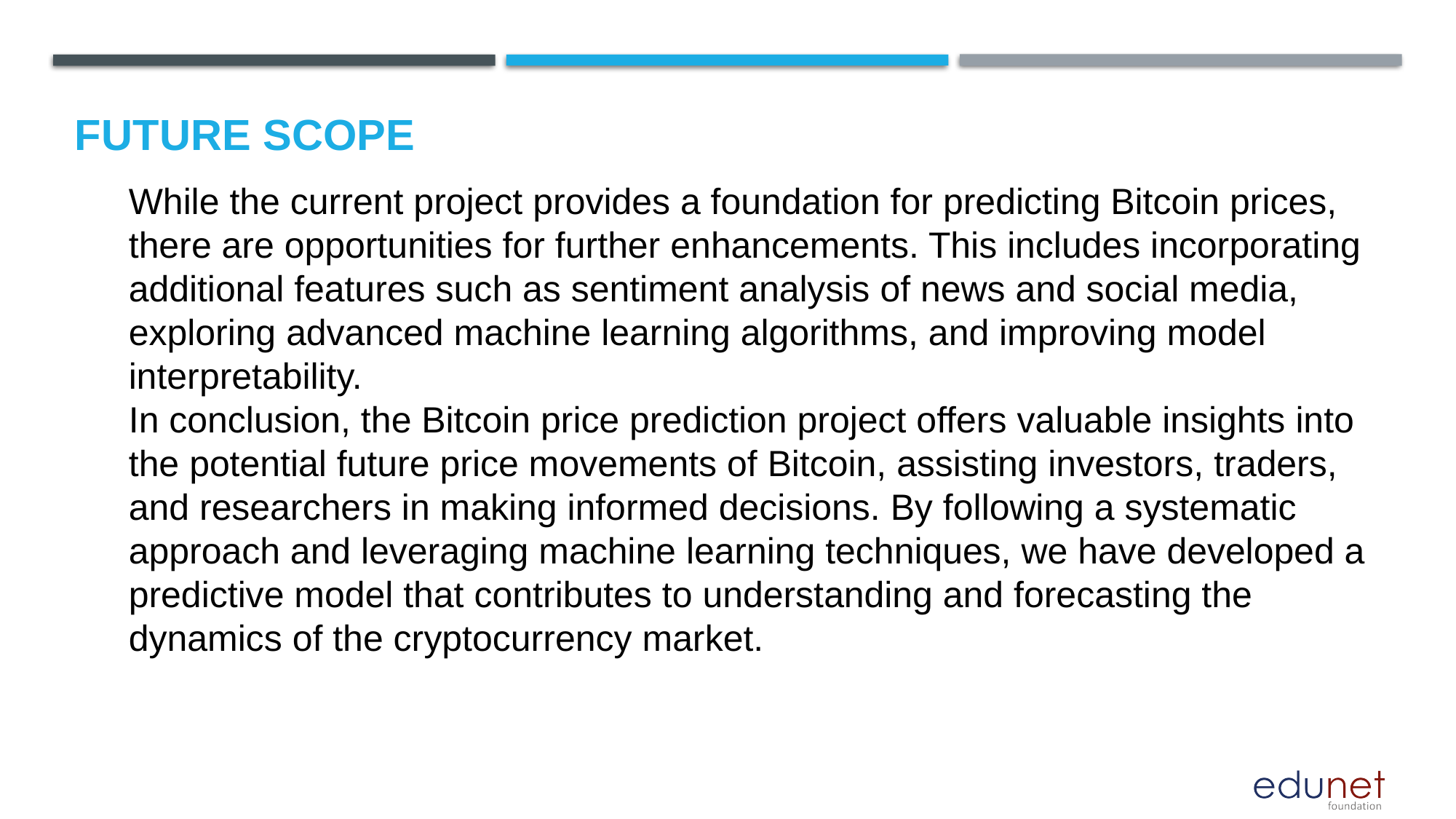

Future scope

While the current project provides a foundation for predicting Bitcoin prices, there are opportunities for further enhancements. This includes incorporating additional features such as sentiment analysis of news and social media, exploring advanced machine learning algorithms, and improving model interpretability.
In conclusion, the Bitcoin price prediction project offers valuable insights into the potential future price movements of Bitcoin, assisting investors, traders, and researchers in making informed decisions. By following a systematic approach and leveraging machine learning techniques, we have developed a predictive model that contributes to understanding and forecasting the dynamics of the cryptocurrency market.